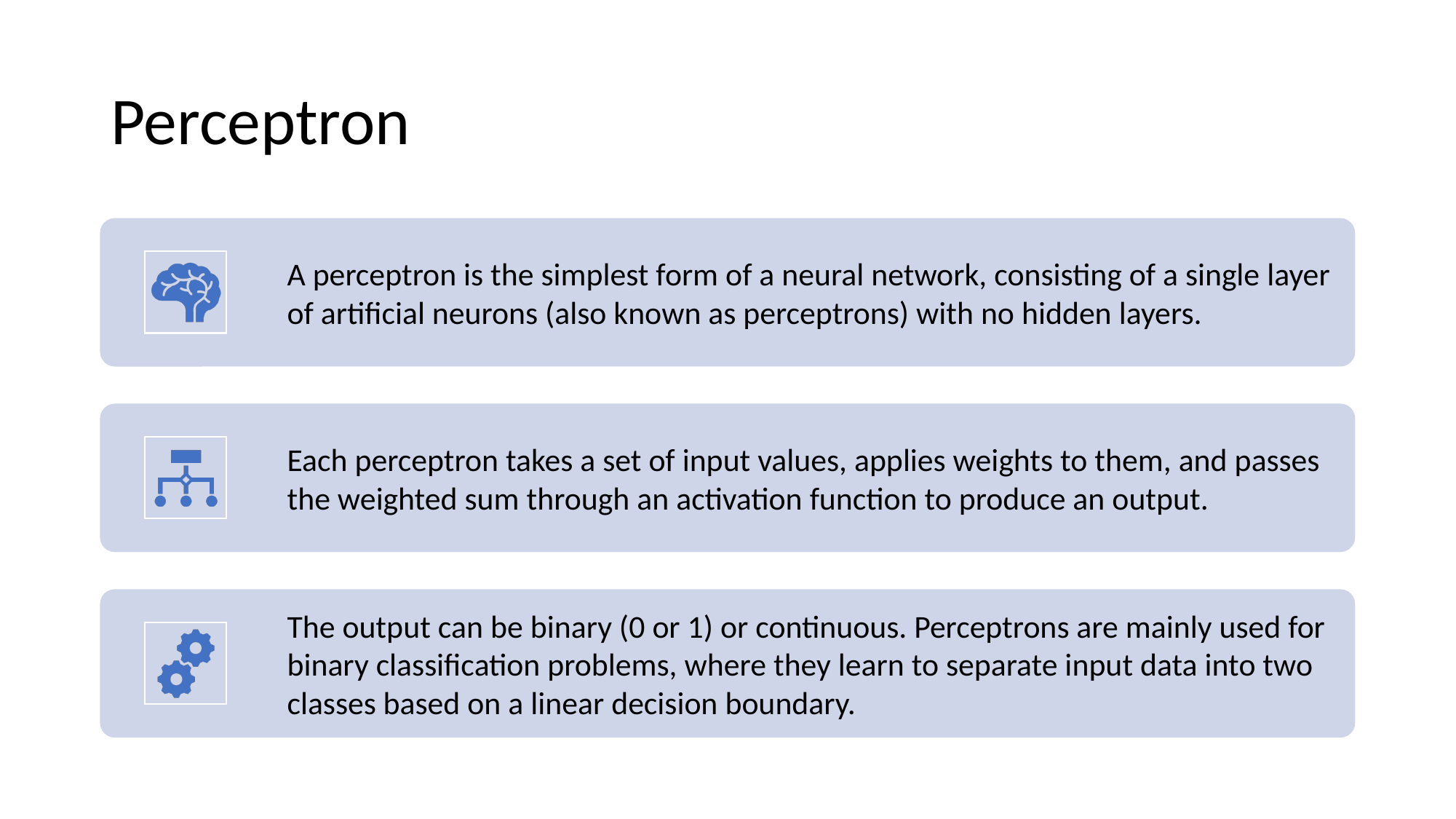

# Perceptron
A perceptron is the simplest form of a neural network, consisting of a single layer of artificial neurons (also known as perceptrons) with no hidden layers.
Each perceptron takes a set of input values, applies weights to them, and passes the weighted sum through an activation function to produce an output.
The output can be binary (0 or 1) or continuous. Perceptrons are mainly used for binary classification problems, where they learn to separate input data into two classes based on a linear decision boundary.